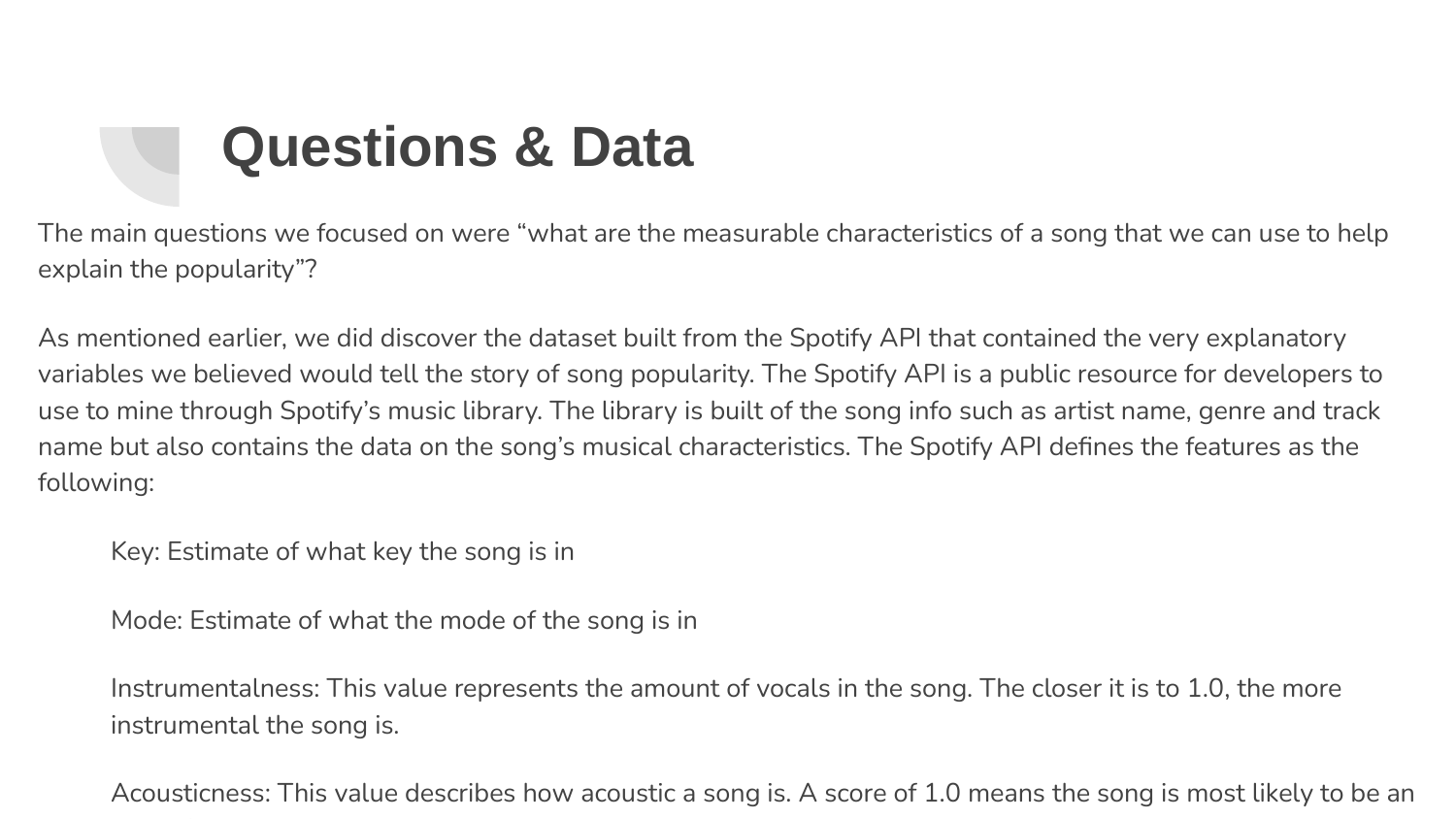

# Questions & Data
The main questions we focused on were “what are the measurable characteristics of a song that we can use to help explain the popularity”?
As mentioned earlier, we did discover the dataset built from the Spotify API that contained the very explanatory variables we believed would tell the story of song popularity. The Spotify API is a public resource for developers to use to mine through Spotify’s music library. The library is built of the song info such as artist name, genre and track name but also contains the data on the song’s musical characteristics. The Spotify API defines the features as the following:
Key: Estimate of what key the song is in
Mode: Estimate of what the mode of the song is in
Instrumentalness: This value represents the amount of vocals in the song. The closer it is to 1.0, the more instrumental the song is.
Acousticness: This value describes how acoustic a song is. A score of 1.0 means the song is most likely to be an acoustic one.